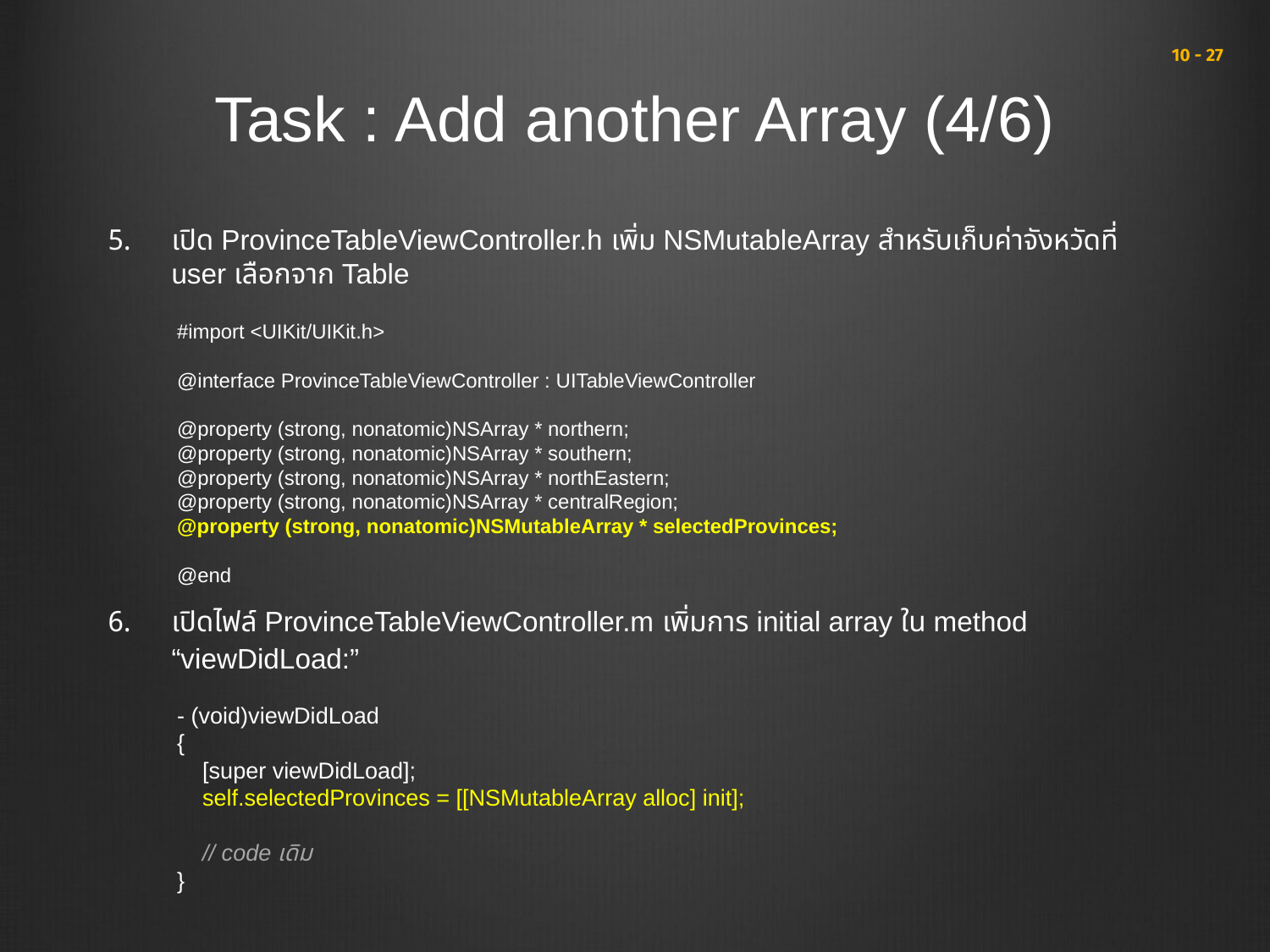

# Task : Add another Array (4/6)
 10 - 27
เปิด ProvinceTableViewController.h เพิ่ม NSMutableArray สำหรับเก็บค่าจังหวัดที่ user เลือกจาก Table

เปิดไฟล์ ProvinceTableViewController.m เพิ่มการ initial array ใน method “viewDidLoad:”
#import <UIKit/UIKit.h>

@interface ProvinceTableViewController : UITableViewController

@property (strong, nonatomic)NSArray * northern;
@property (strong, nonatomic)NSArray * southern;
@property (strong, nonatomic)NSArray * northEastern;
@property (strong, nonatomic)NSArray * centralRegion;
@property (strong, nonatomic)NSMutableArray * selectedProvinces;

@end
- (void)viewDidLoad
{
    [super viewDidLoad];
    self.selectedProvinces = [[NSMutableArray alloc] init];

    // code เดิม
}